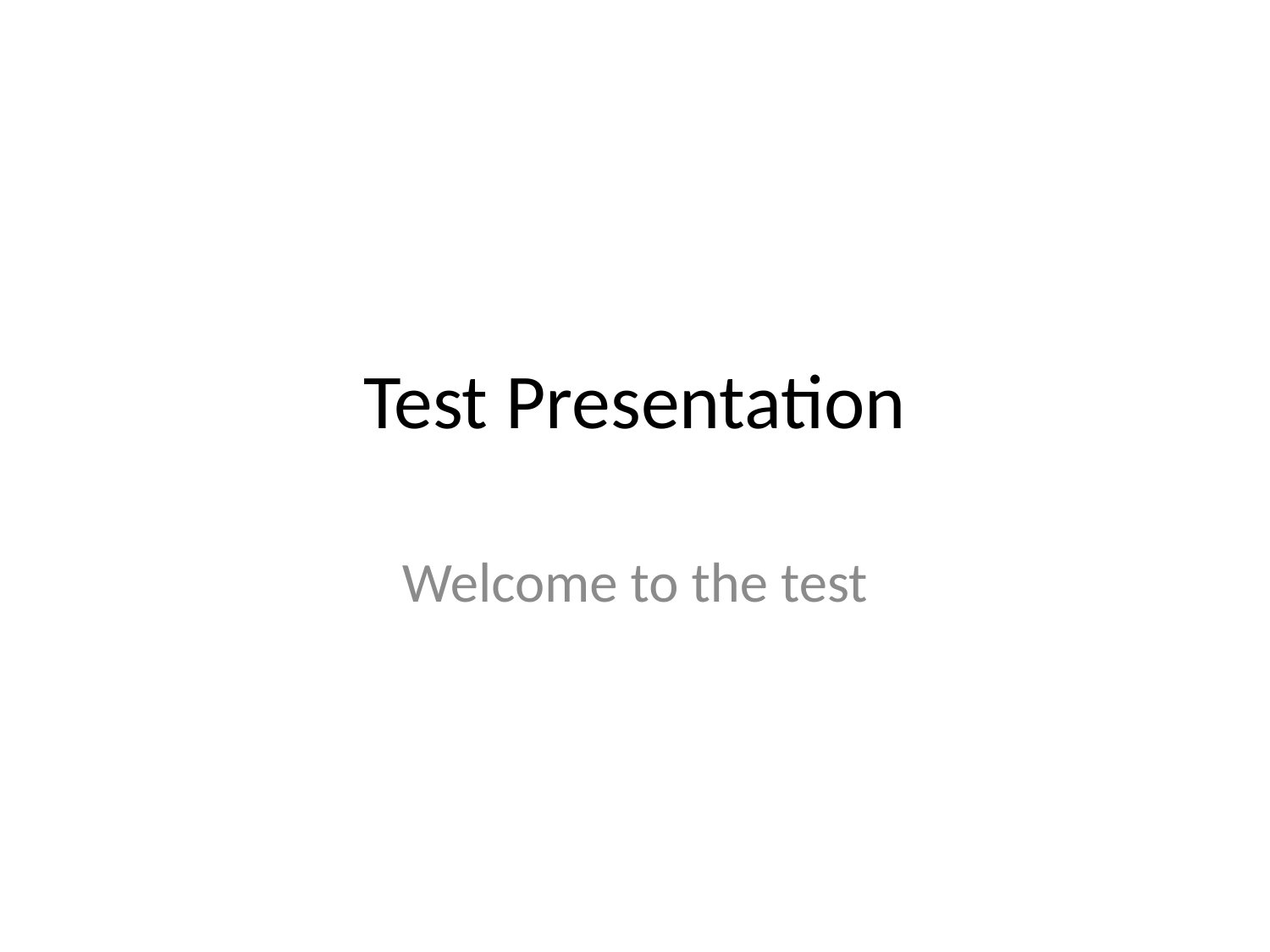

# Test Presentation
Welcome to the test